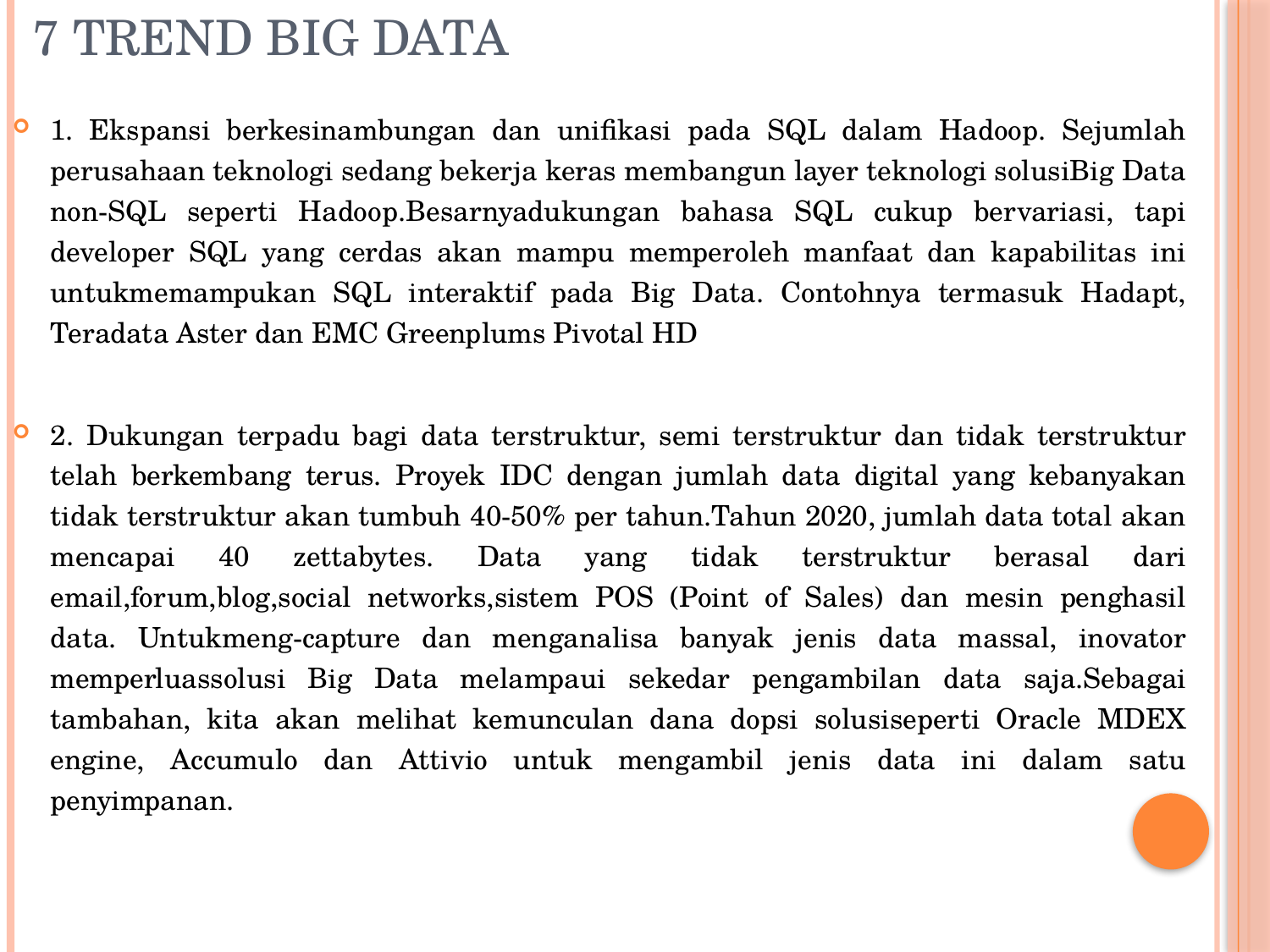

# 7 Trend Big Data
1. Ekspansi berkesinambungan dan unifikasi pada SQL dalam Hadoop.  Sejumlah perusahaan teknologi sedang bekerja keras membangun layer teknologi solusiBig Data non-SQL seperti Hadoop.Besarnya dukungan bahasa SQL cukup bervariasi, tapi developer SQL yang cerdas akan mampu memperoleh manfaat dan kapabilitas ini untuk memampukan SQL interaktif pada Big Data. Contohnya termasuk Hadapt, Teradata Aster dan EMC Greenplums Pivotal HD

2. Dukungan terpadu bagi data terstruktur, semi terstruktur dan tidak terstruktur telah berkembang terus.  Proyek IDC dengan jumlah data digital yang kebanyakan tidak terstruktur akan tumbuh 40-50% per tahun.Tahun 2020, jumlah data  total akan mencapai 40 zettabytes. Data yang tidak terstruktur berasal dari email,forum,blog,social networks,sistem POS  (Point of Sales) dan mesin penghasil data. Untukmeng-capture dan menganalisa banyak jenis data massal, inovator memperluas solusi Big Data melampaui sekedar pengambilan data saja.Sebagai tambahan, kita akan melihat kemunculan dana dopsi solusi seperti Oracle MDEX engine, Accumulo dan Attivio untuk mengambil jenis data ini dalam satu penyimpanan.